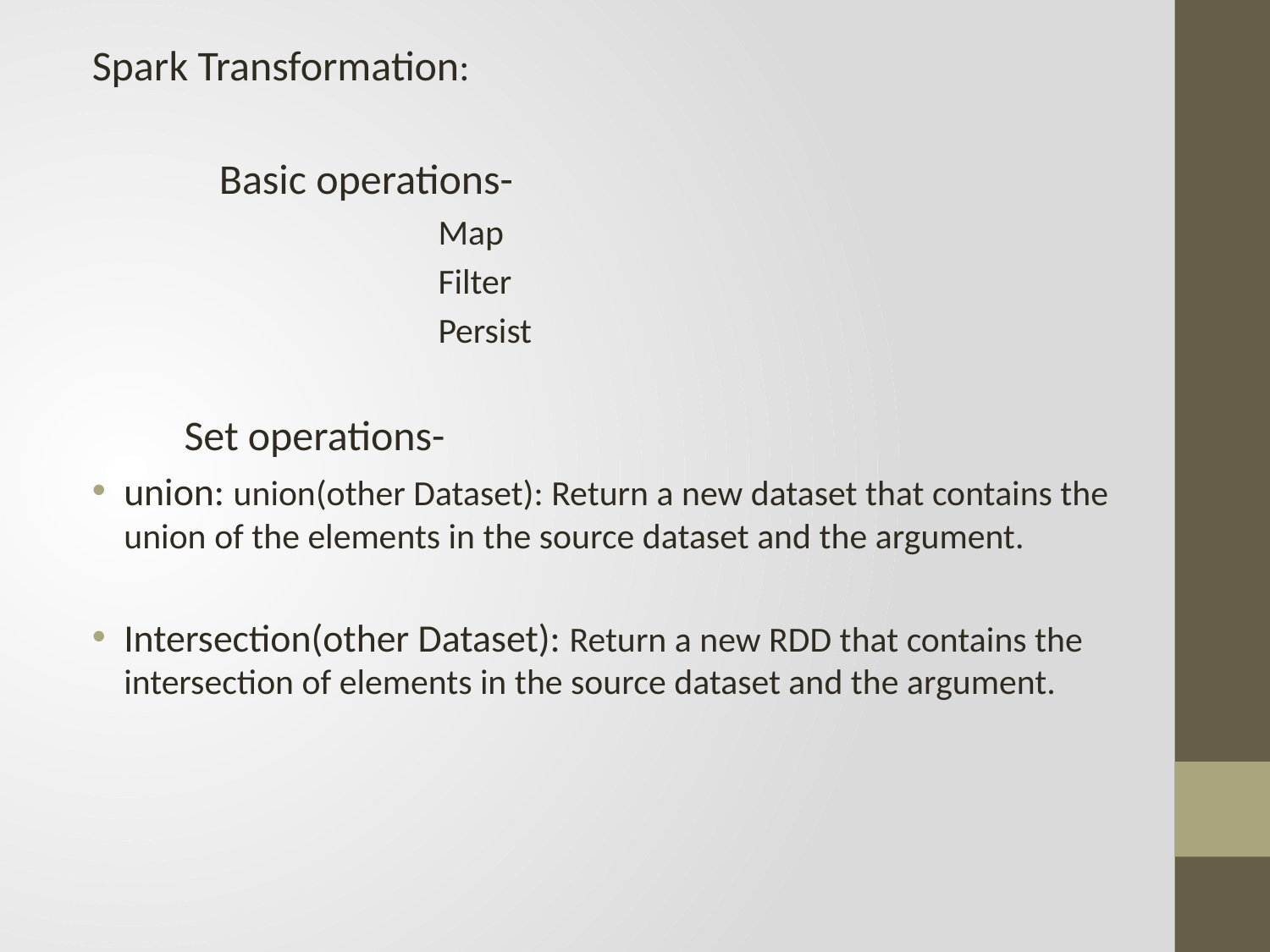

Spark Transformation:

	Basic operations-
		Map
		Filter
		Persist

Set operations-
union: union(other Dataset): Return a new dataset that contains the union of the elements in the source dataset and the argument.

Intersection(other Dataset): Return a new RDD that contains the intersection of elements in the source dataset and the argument.